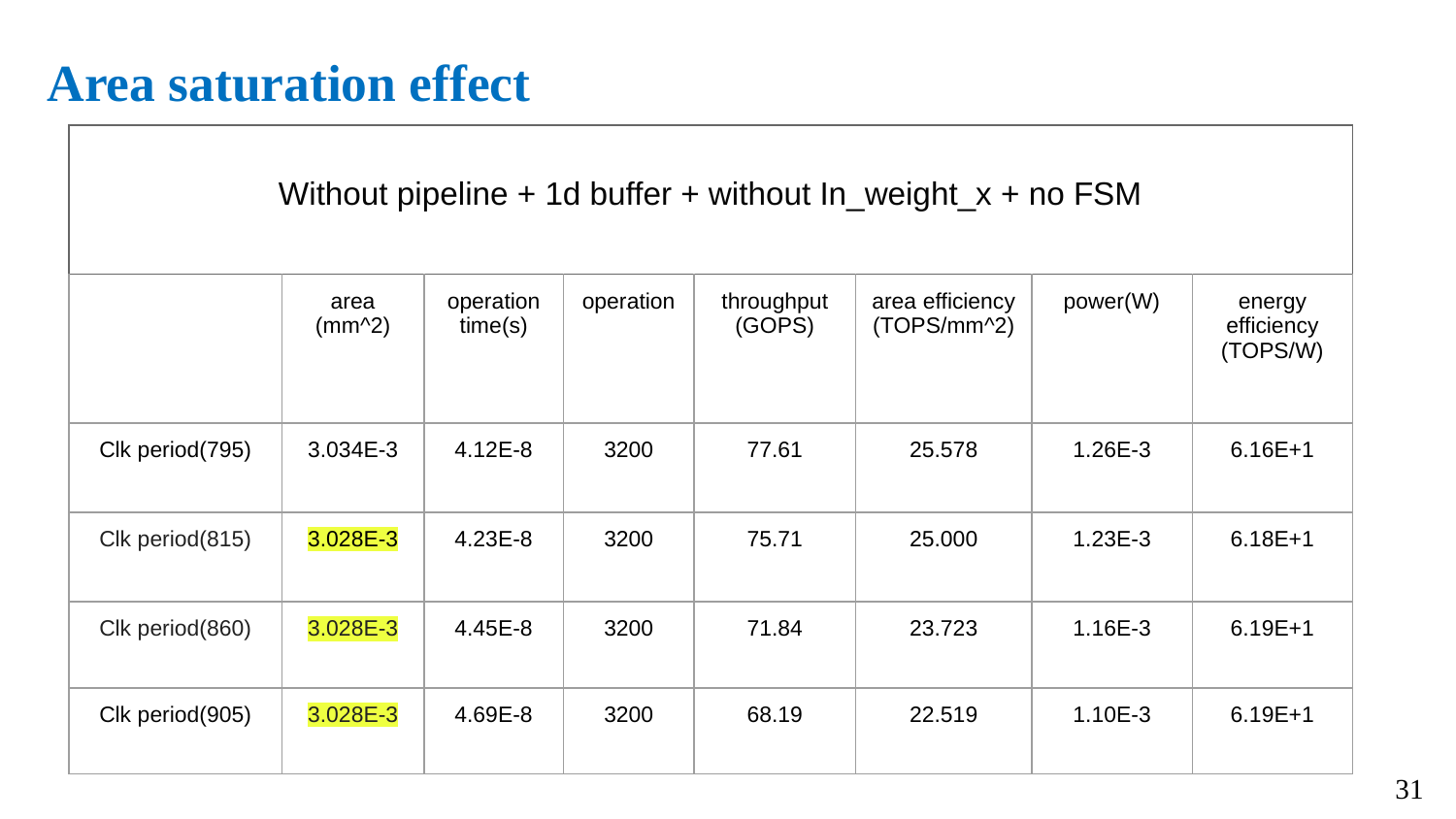

# Area saturation effect

| Without pipeline + 1d buffer + without In\_weight\_x + no FSM |  |  |  |  |  |  |  |
| --- | --- | --- | --- | --- | --- | --- | --- |
|  | area (mm^2) | operation time(s) | operation | throughput (GOPS) | area efficiency (TOPS/mm^2) | power(W) | energy efficiency (TOPS/W) |
| Clk period(795) | 3.034E-3 | 4.12E-8 | 3200 | 77.61 | 25.578 | 1.26E-3 | 6.16E+1 |
| Clk period(815) | 3.028E-3 | 4.23E-8 | 3200 | 75.71 | 25.000 | 1.23E-3 | 6.18E+1 |
| Clk period(860) | 3.028E-3 | 4.45E-8 | 3200 | 71.84 | 23.723 | 1.16E-3 | 6.19E+1 |
| Clk period(905) | 3.028E-3 | 4.69E-8 | 3200 | 68.19 | 22.519 | 1.10E-3 | 6.19E+1 |
31